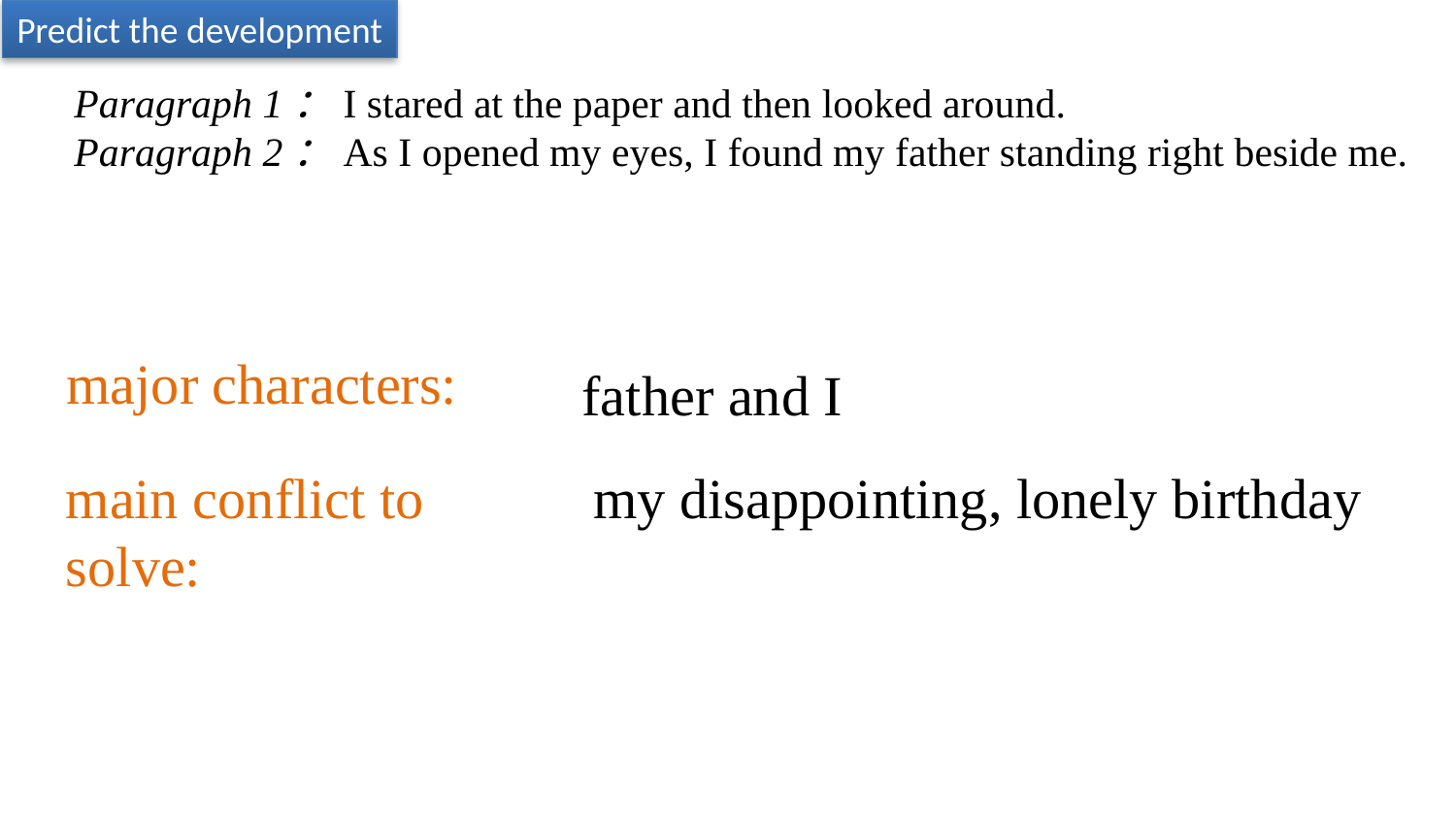

Predict the development
Paragraph 1：I stared at the paper and then looked around.
Paragraph 2：As I opened my eyes, I found my father standing right beside me.
major characters:
father and I
my disappointing, lonely birthday
main conflict to solve: